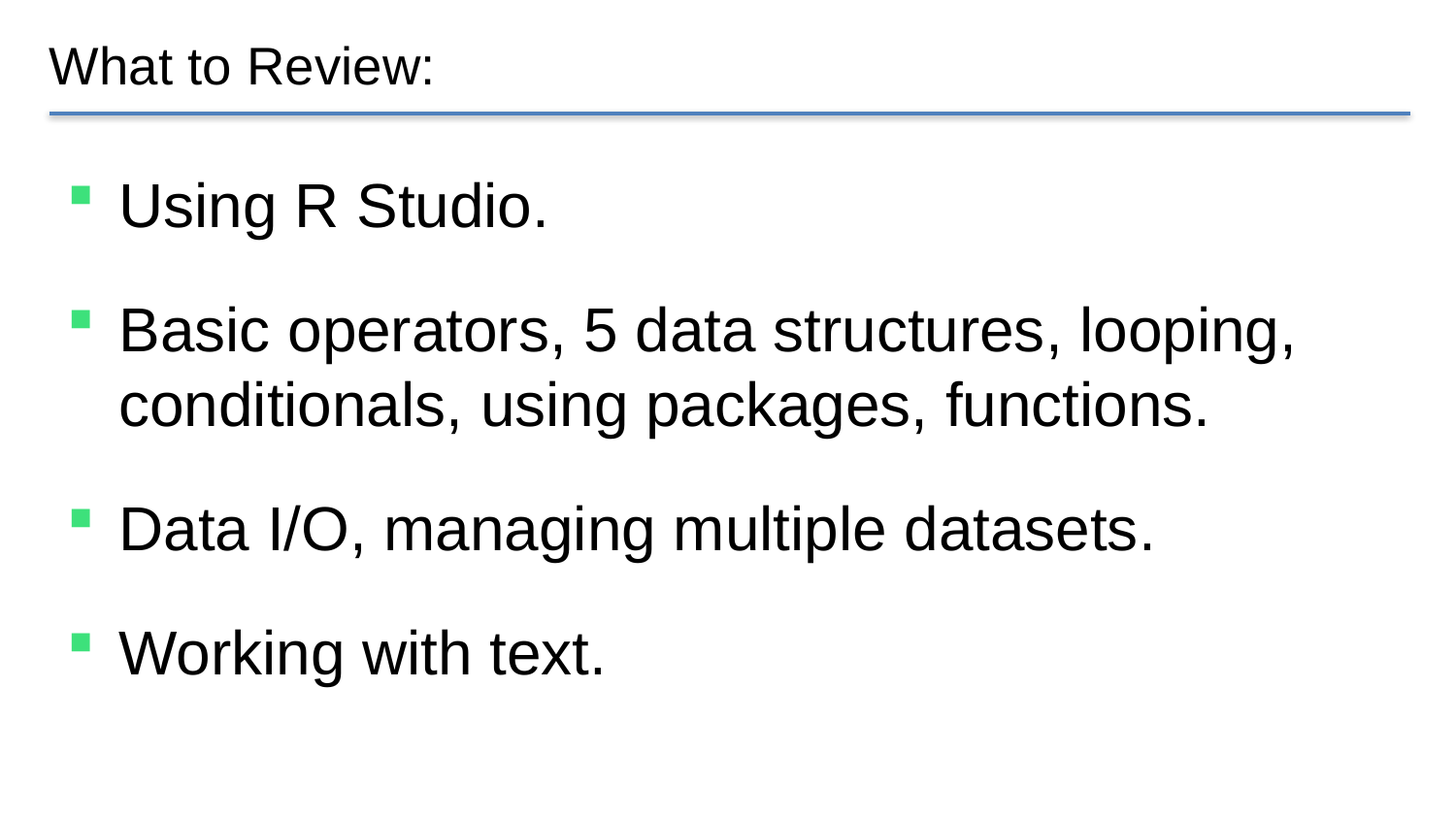

# What to Review:
Using R Studio.
Basic operators, 5 data structures, looping, conditionals, using packages, functions.
Data I/O, managing multiple datasets.
Working with text.